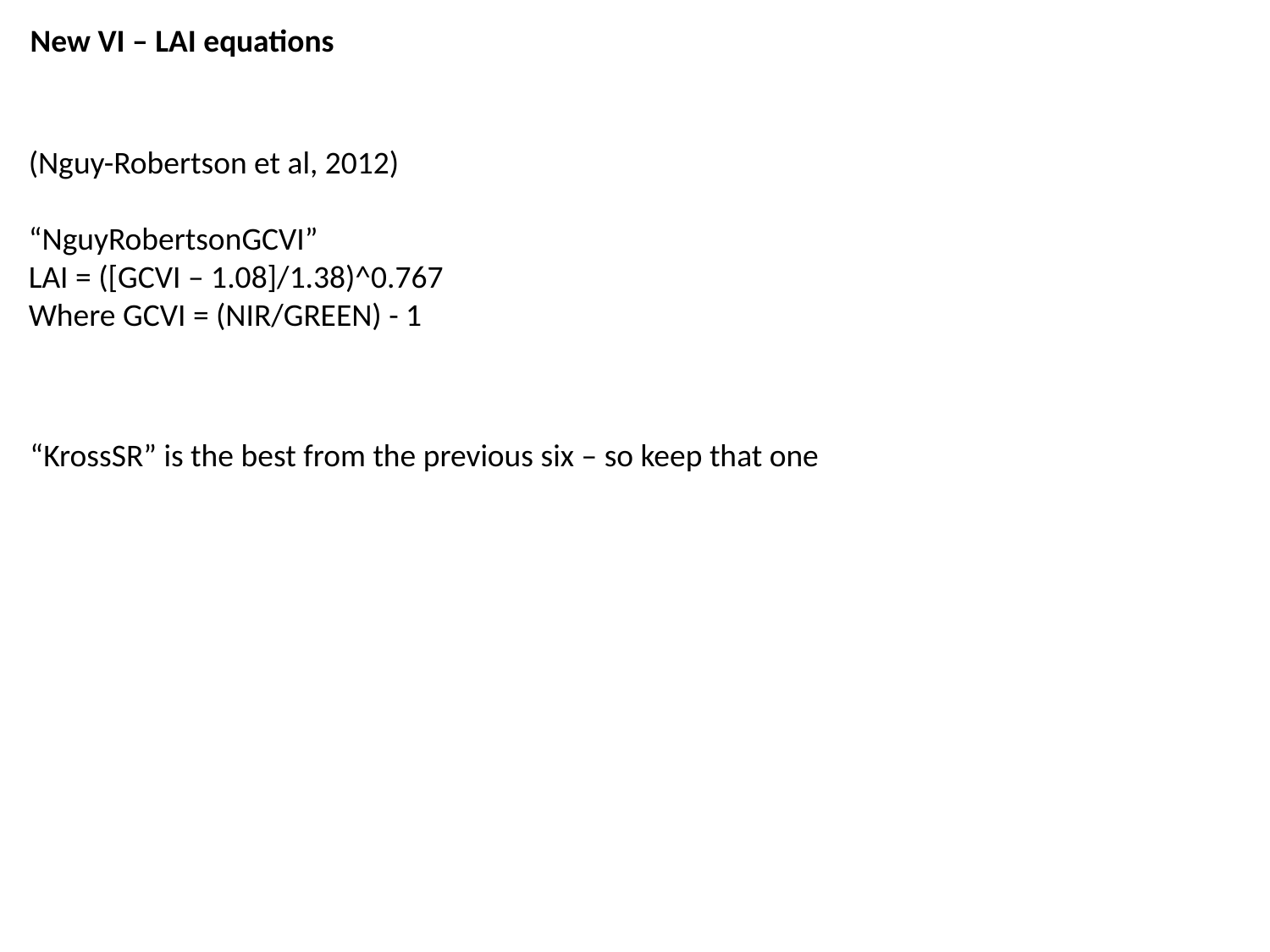

New VI – LAI equations
(Nguy-Robertson et al, 2012)

“NguyRobertsonGCVI”
LAI = ([GCVI – 1.08]/1.38)^0.767
Where GCVI = (NIR/GREEN) - 1
“KrossSR” is the best from the previous six – so keep that one